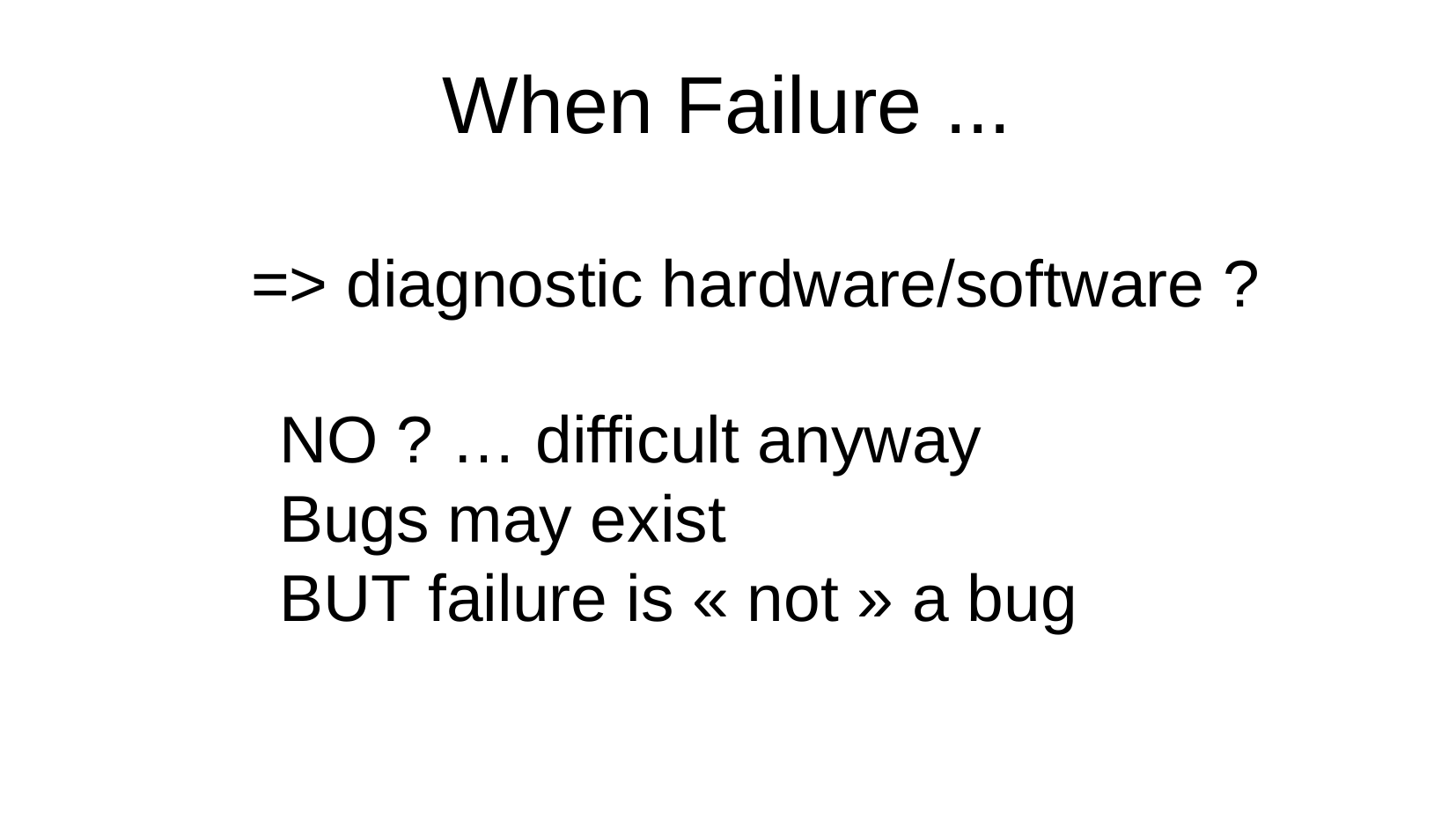

When Failure ...
=> diagnostic hardware/software ?
NO ? … difficult anyway
Bugs may exist
BUT failure is « not » a bug